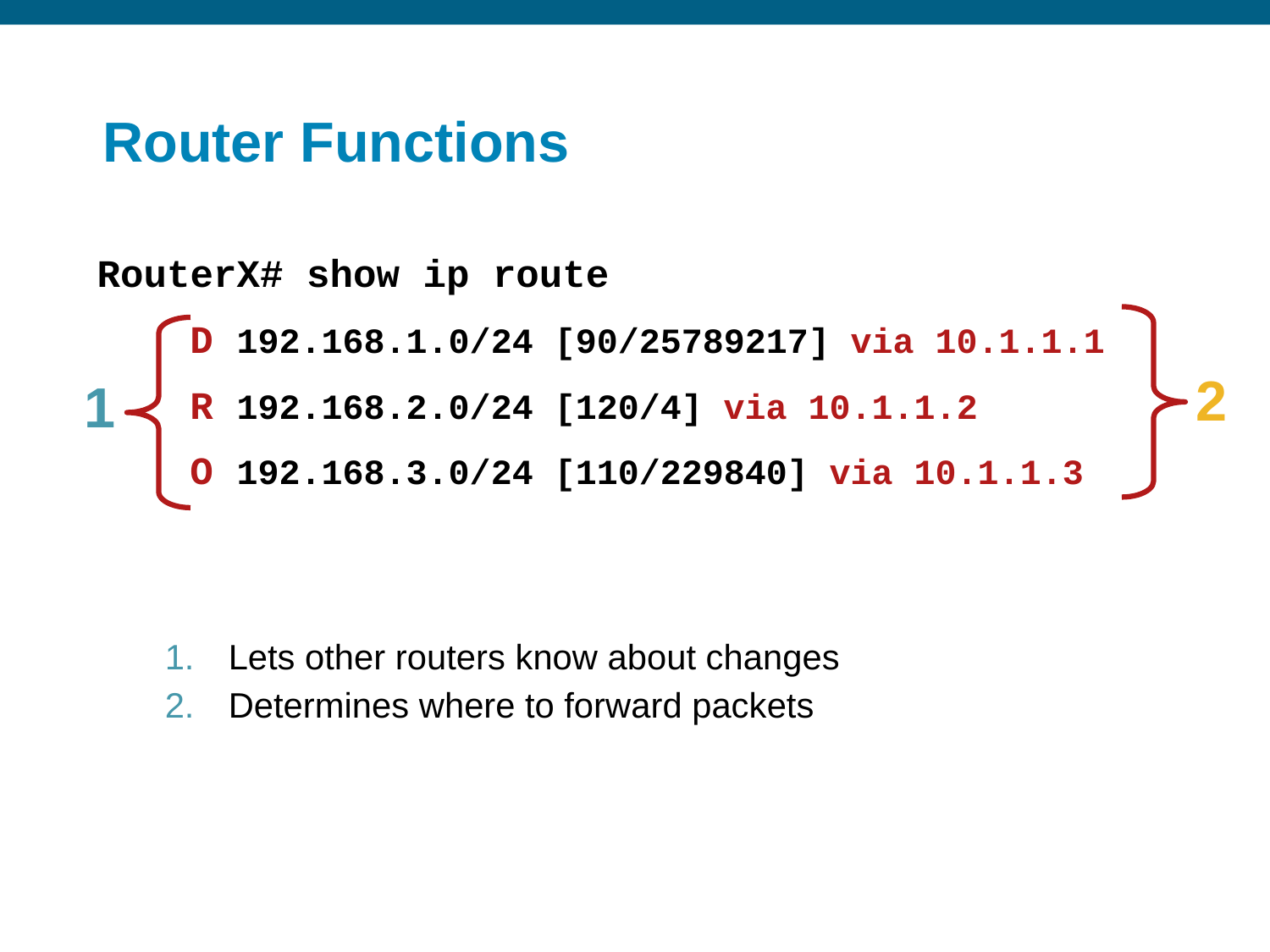

# Router Functions
 RouterX# show ip route
     D 192.168.1.0/24 [90/25789217] via 10.1.1.1
     R 192.168.2.0/24 [120/4] via 10.1.1.2
     O 192.168.3.0/24 [110/229840] via 10.1.1.3

2
1
Lets other routers know about changes
Determines where to forward packets